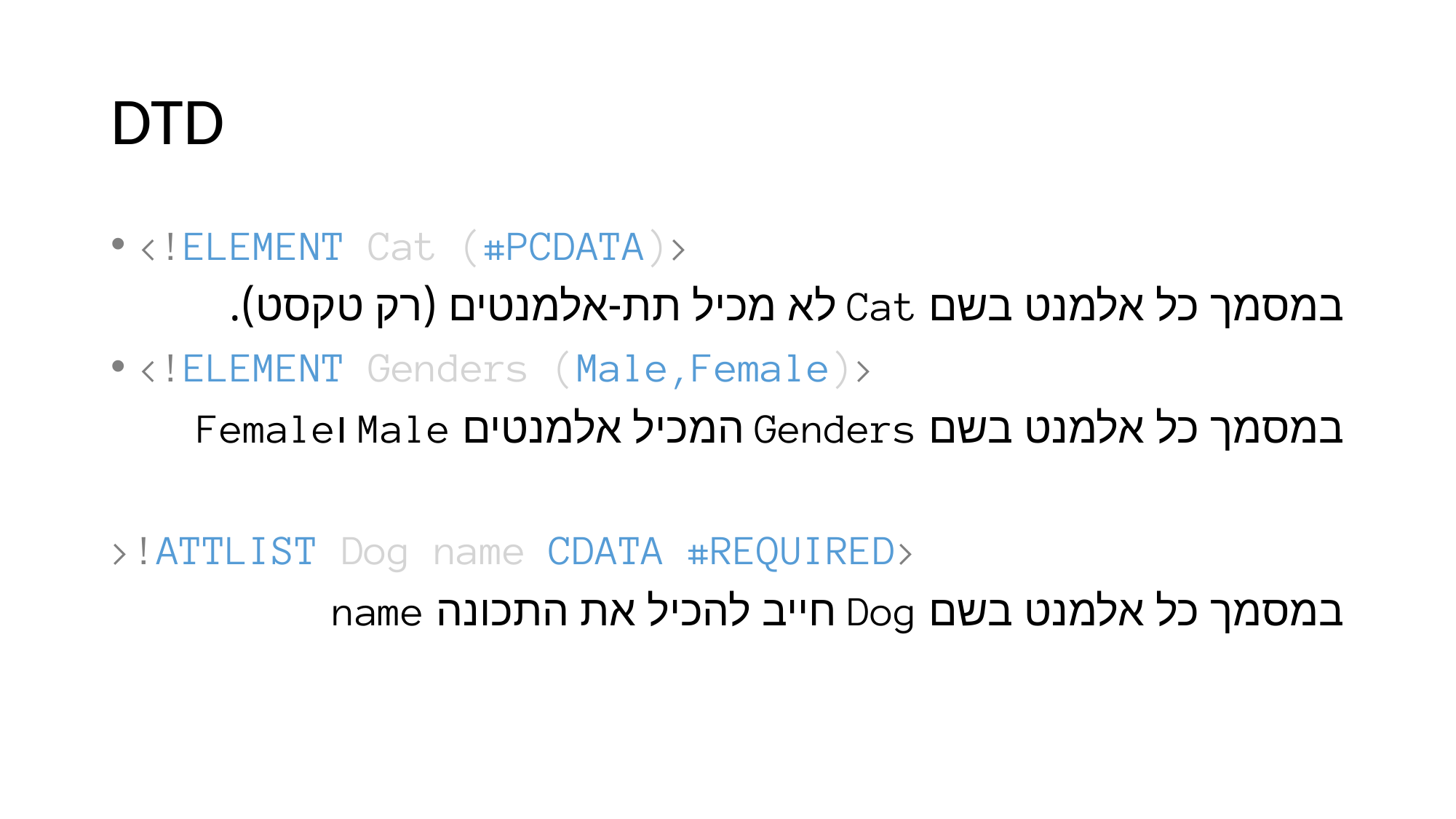

# DTD
<!ELEMENT Cat (#PCDATA)>
במסמך כל אלמנט בשם Cat לא מכיל תת-אלמנטים (רק טקסט).
<!ELEMENT Genders (Male,Female)>
במסמך כל אלמנט בשם Genders המכיל אלמנטים Male וFemale

>!ATTLIST Dog name CDATA #REQUIRED>
במסמך כל אלמנט בשם Dog חייב להכיל את התכונה name